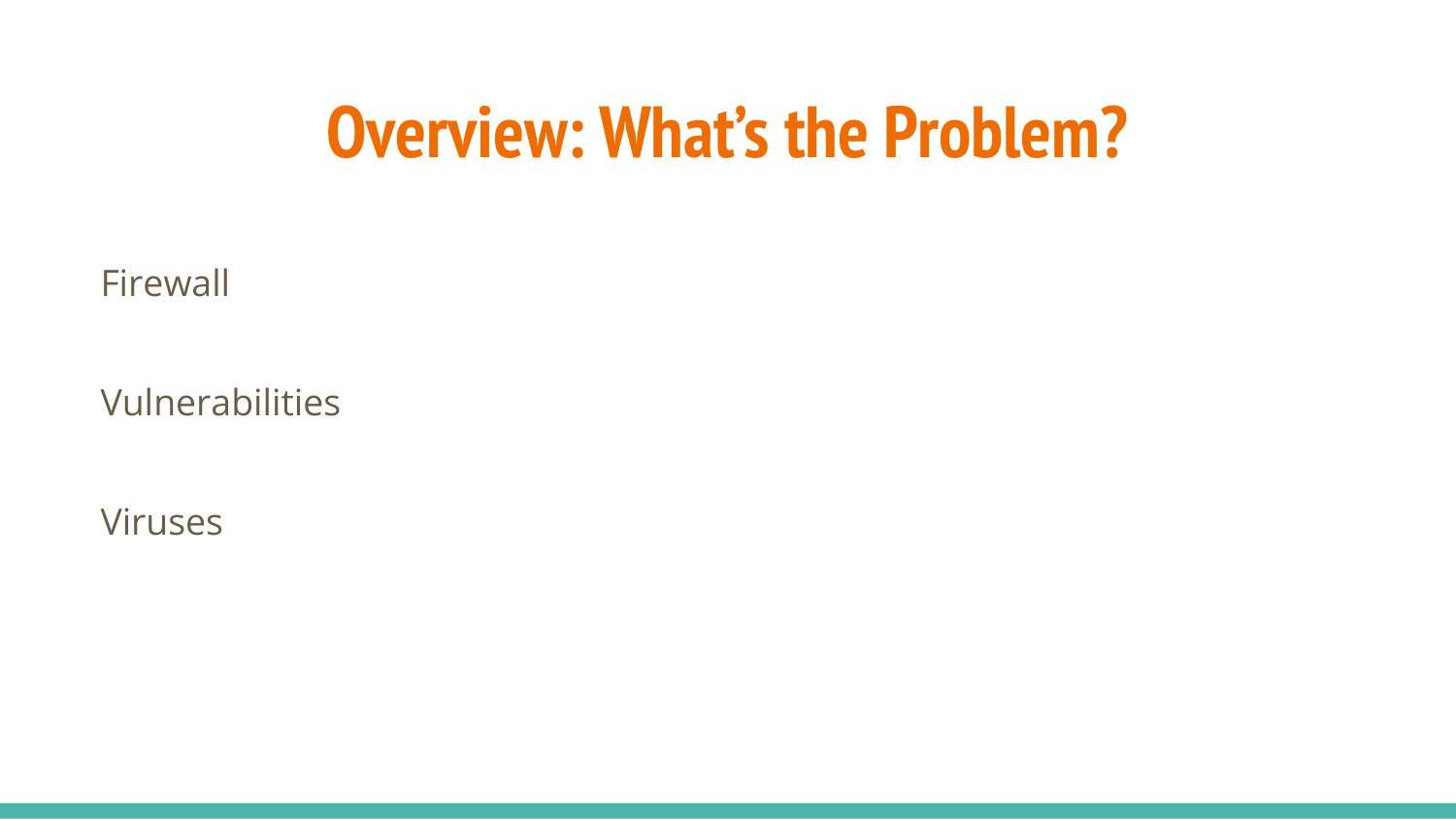

# Overview: What’s the Problem?
Firewall
Vulnerabilities
Viruses